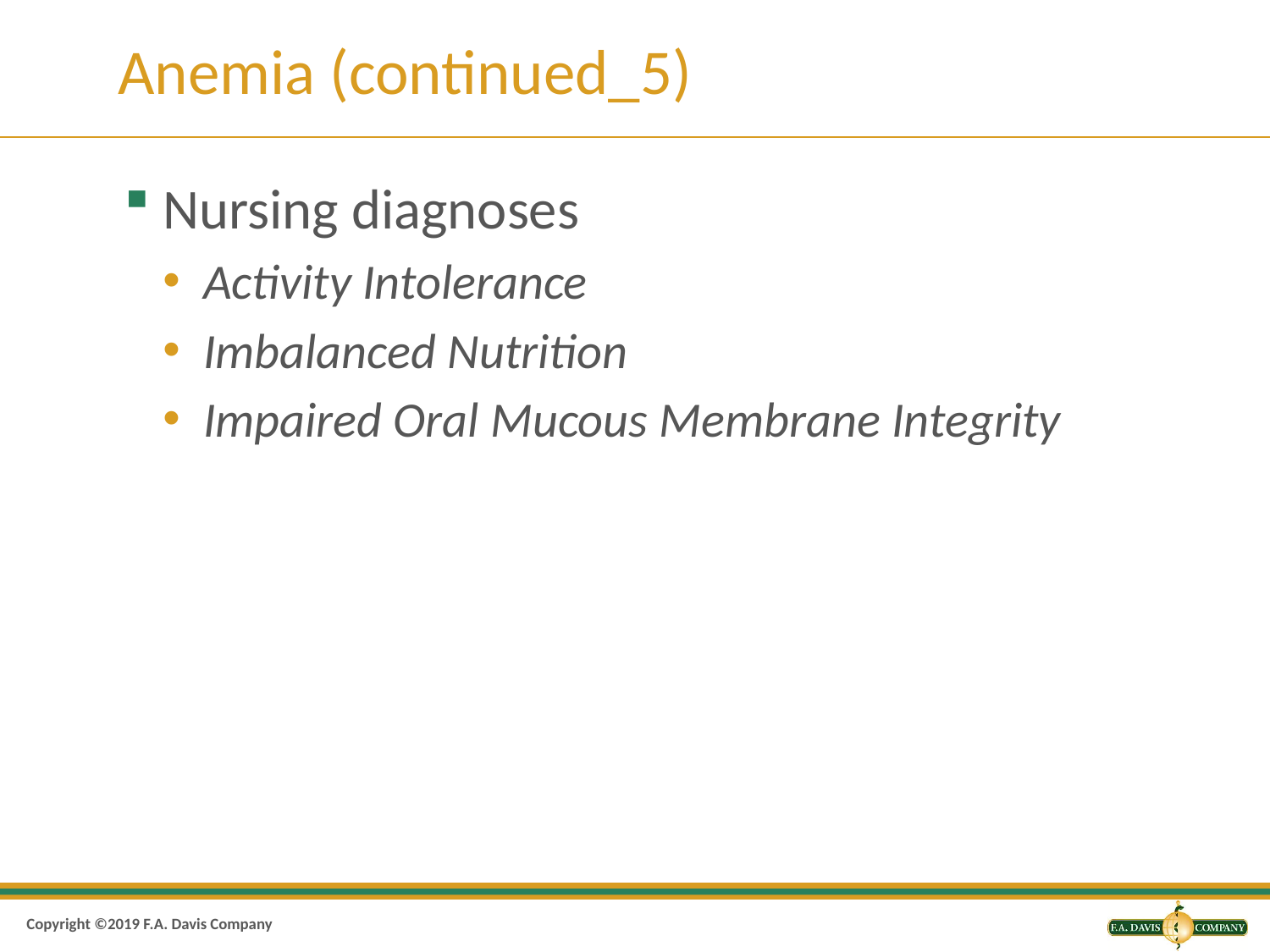

# Anemia (continued_5)
Nursing diagnoses
Activity Intolerance
Imbalanced Nutrition
Impaired Oral Mucous Membrane Integrity